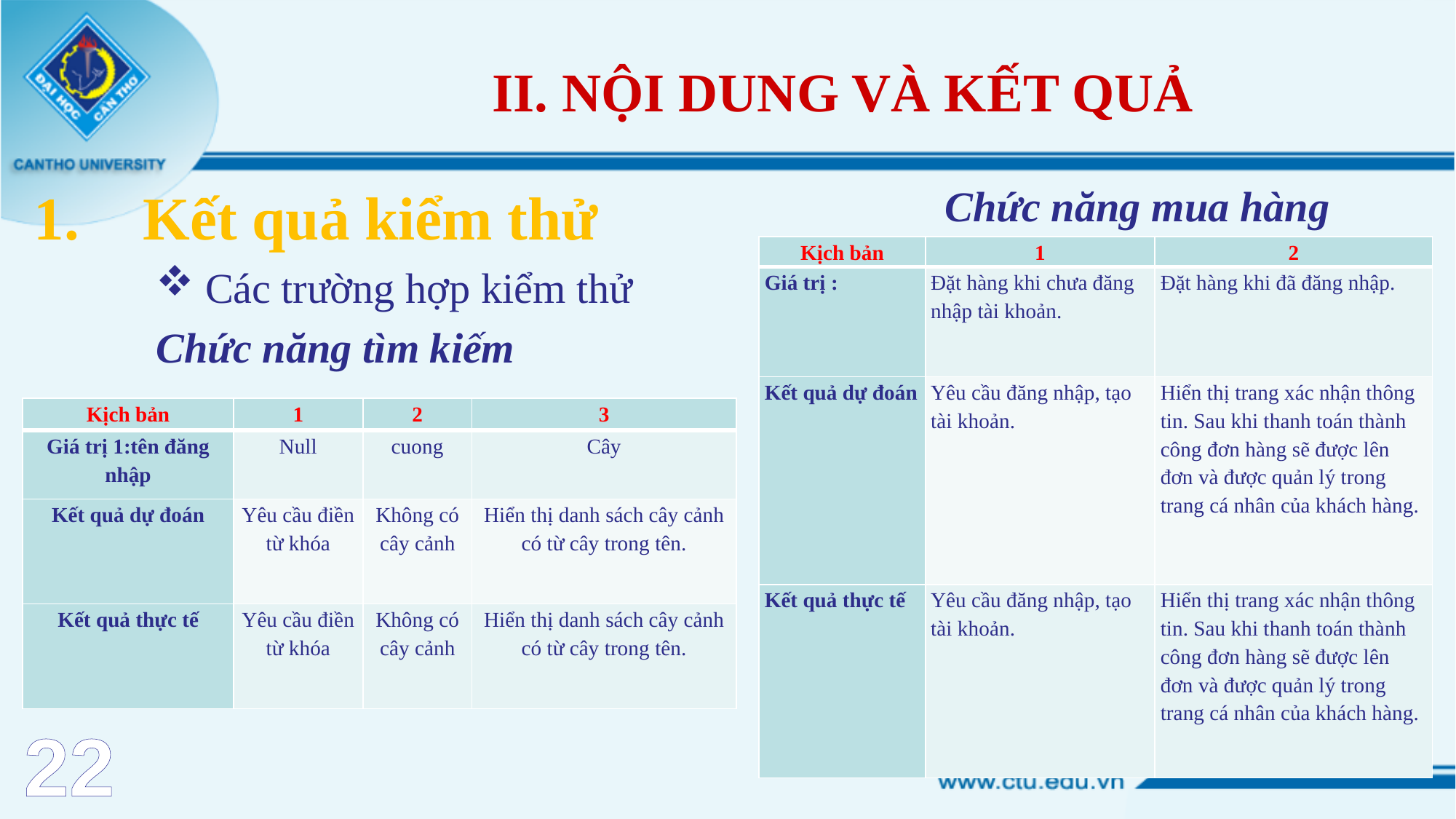

# II. NỘI DUNG VÀ KẾT QUẢ
Chức năng mua hàng
Kết quả kiểm thử
 Các trường hợp kiểm thử
Chức năng tìm kiếm

| Kịch bản | 1 | 2 |
| --- | --- | --- |
| Giá trị : | Đặt hàng khi chưa đăng nhập tài khoản. | Đặt hàng khi đã đăng nhập. |
| Kết quả dự đoán | Yêu cầu đăng nhập, tạo tài khoản. | Hiển thị trang xác nhận thông tin. Sau khi thanh toán thành công đơn hàng sẽ được lên đơn và được quản lý trong trang cá nhân của khách hàng. |
| Kết quả thực tế | Yêu cầu đăng nhập, tạo tài khoản. | Hiển thị trang xác nhận thông tin. Sau khi thanh toán thành công đơn hàng sẽ được lên đơn và được quản lý trong trang cá nhân của khách hàng. |
| Kịch bản | 1 | 2 | 3 |
| --- | --- | --- | --- |
| Giá trị 1:tên đăng nhập | Null | cuong | Cây |
| Kết quả dự đoán | Yêu cầu điền từ khóa | Không có cây cảnh | Hiển thị danh sách cây cảnh có từ cây trong tên. |
| Kết quả thực tế | Yêu cầu điền từ khóa | Không có cây cảnh | Hiển thị danh sách cây cảnh có từ cây trong tên. |
22